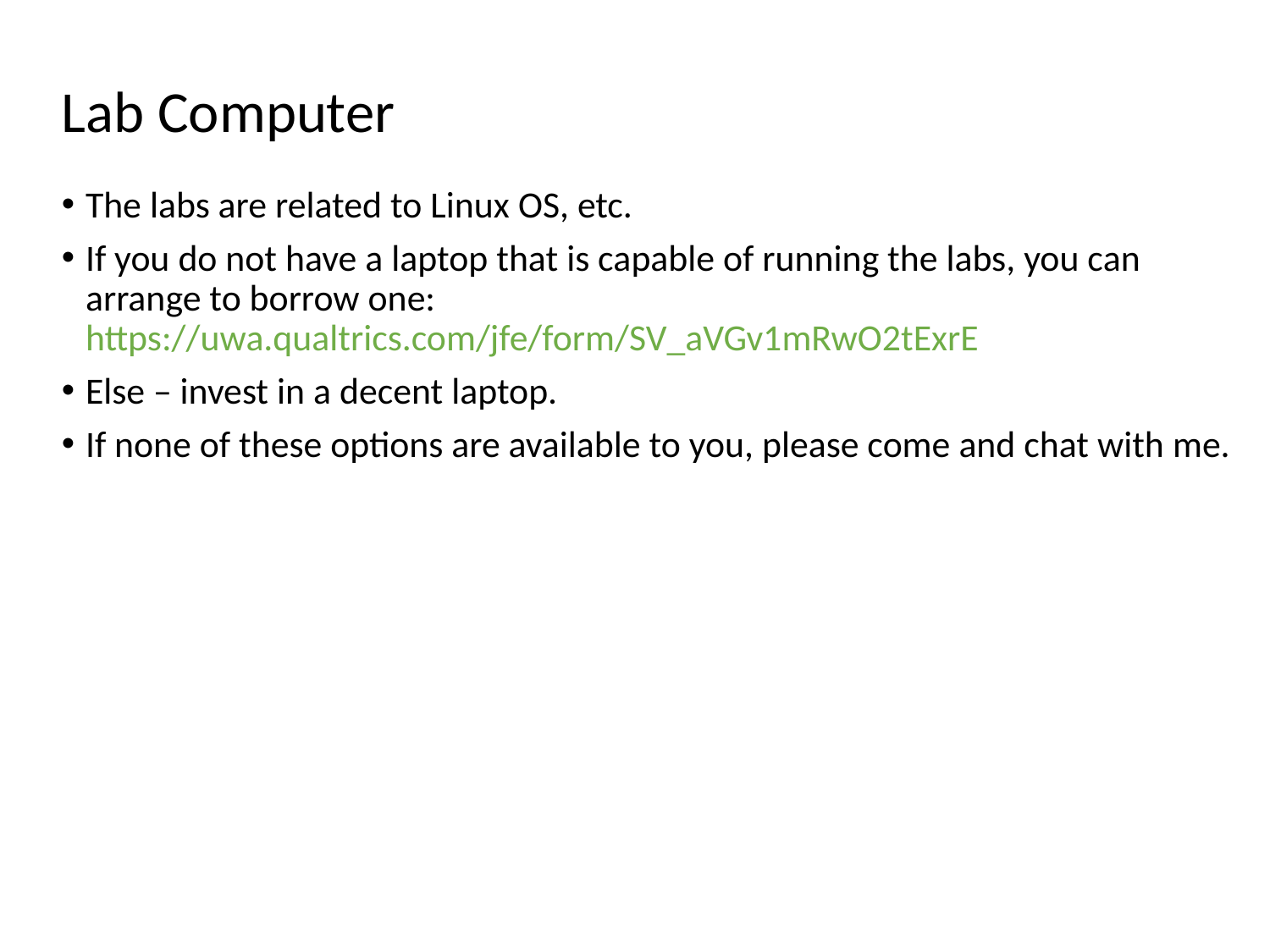

# Lab Computer
The labs are related to Linux OS, etc.
If you do not have a laptop that is capable of running the labs, you can arrange to borrow one: https://uwa.qualtrics.com/jfe/form/SV_aVGv1mRwO2tExrE
Else – invest in a decent laptop.
If none of these options are available to you, please come and chat with me.